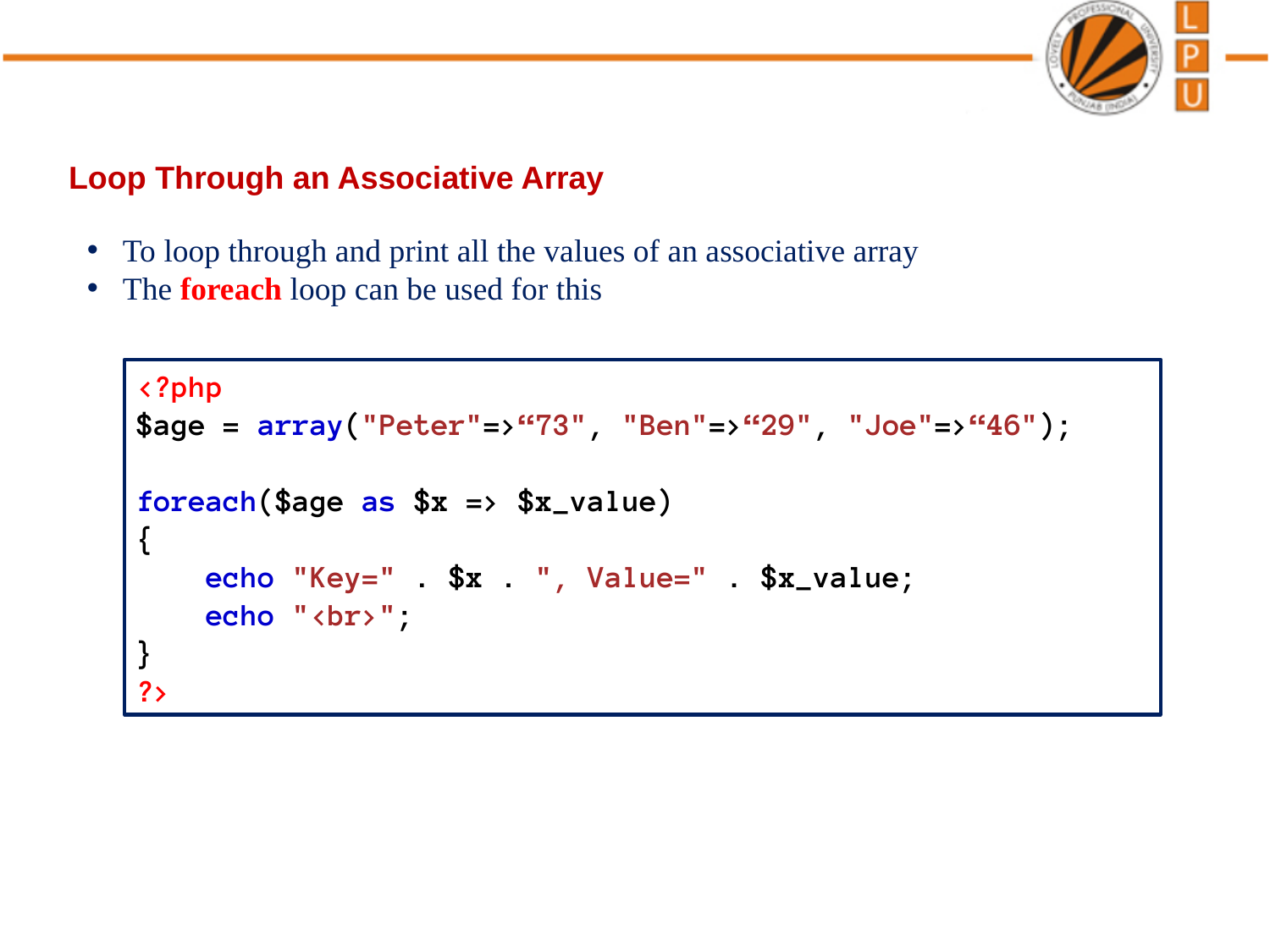

Loop Through an Associative Array
To loop through and print all the values of an associative array
The foreach loop can be used for this
<?php
$age = array("Peter"=>“73", "Ben"=>“29", "Joe"=>“46");
foreach($age as $x => $x_value)
{
    echo "Key=" . $x . ", Value=" . $x_value;
    echo "<br>";
}
?>